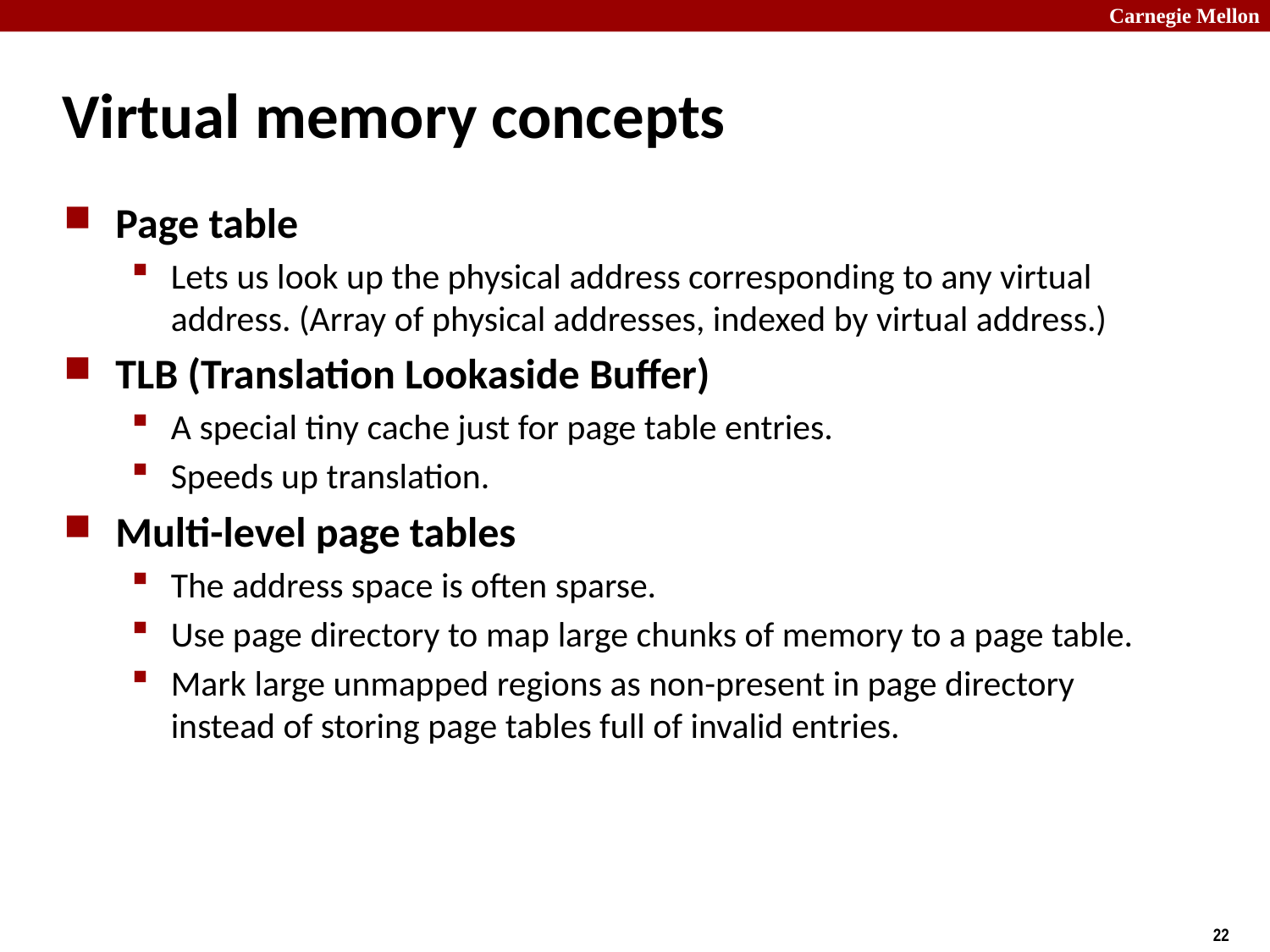

# Virtual memory concepts
Page table
Lets us look up the physical address corresponding to any virtual address. (Array of physical addresses, indexed by virtual address.)
TLB (Translation Lookaside Buffer)
A special tiny cache just for page table entries.
Speeds up translation.
Multi-level page tables
The address space is often sparse.
Use page directory to map large chunks of memory to a page table.
Mark large unmapped regions as non-present in page directory instead of storing page tables full of invalid entries.